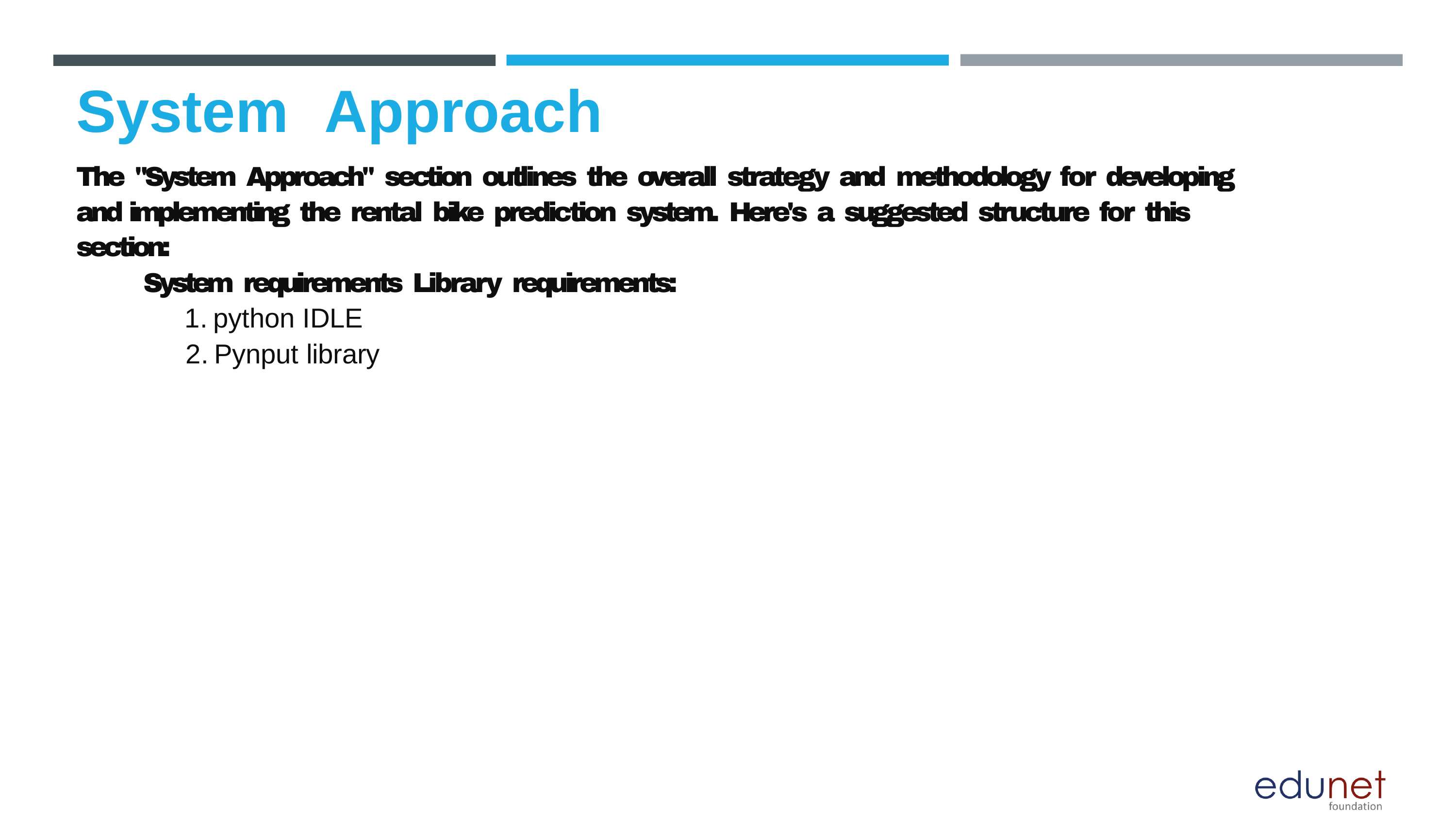

# System	Approach
The "System Approach" section outlines the overall strategy and methodology for developing and implementing the rental bike prediction system. Here's a suggested structure for this section:
System requirements Library requirements:
python IDLE
Pynput library